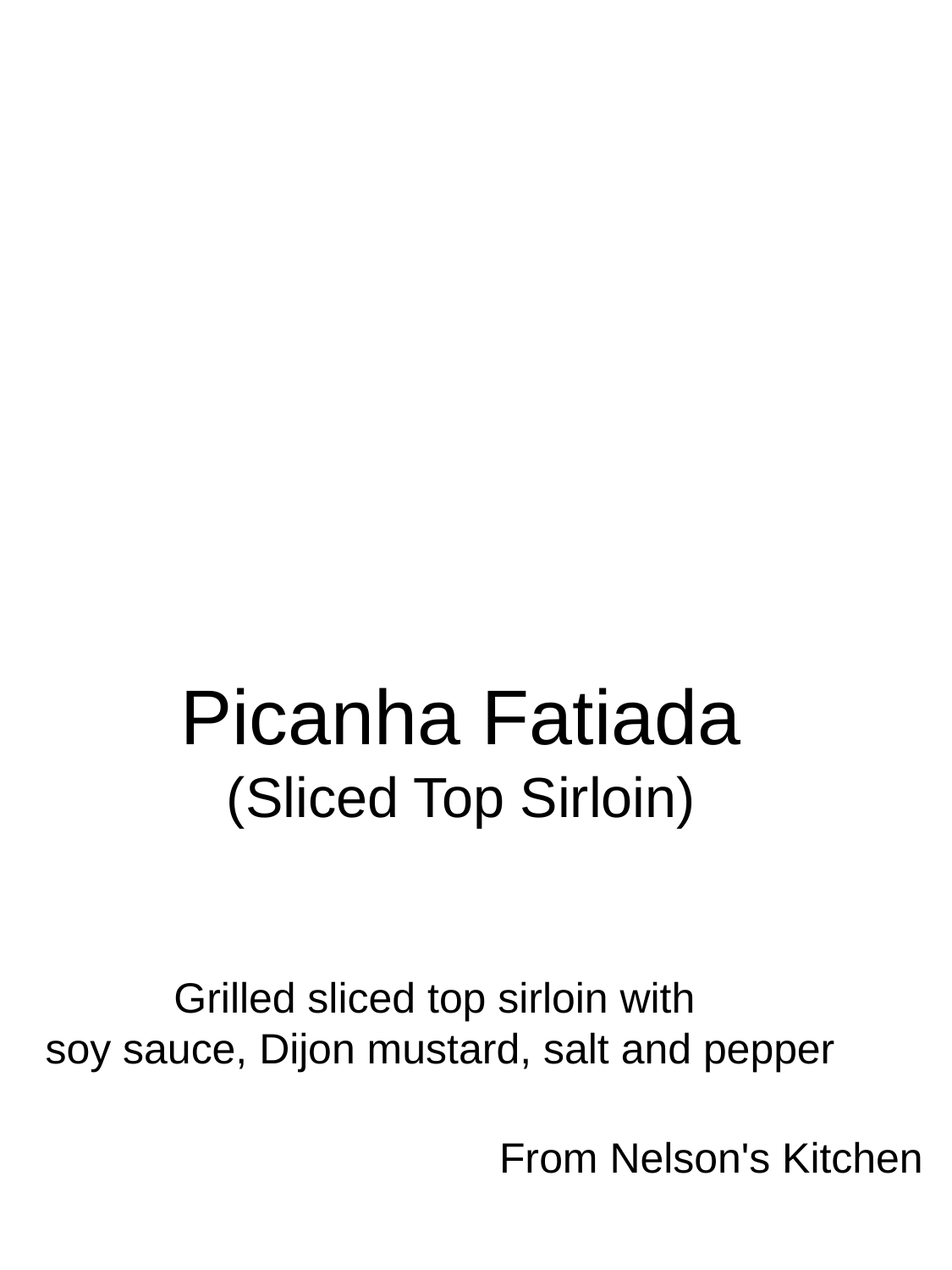

Picanha Fatiada
(Sliced Top Sirloin)
Grilled sliced top sirloin with
soy sauce, Dijon mustard, salt and pepper
From Nelson's Kitchen